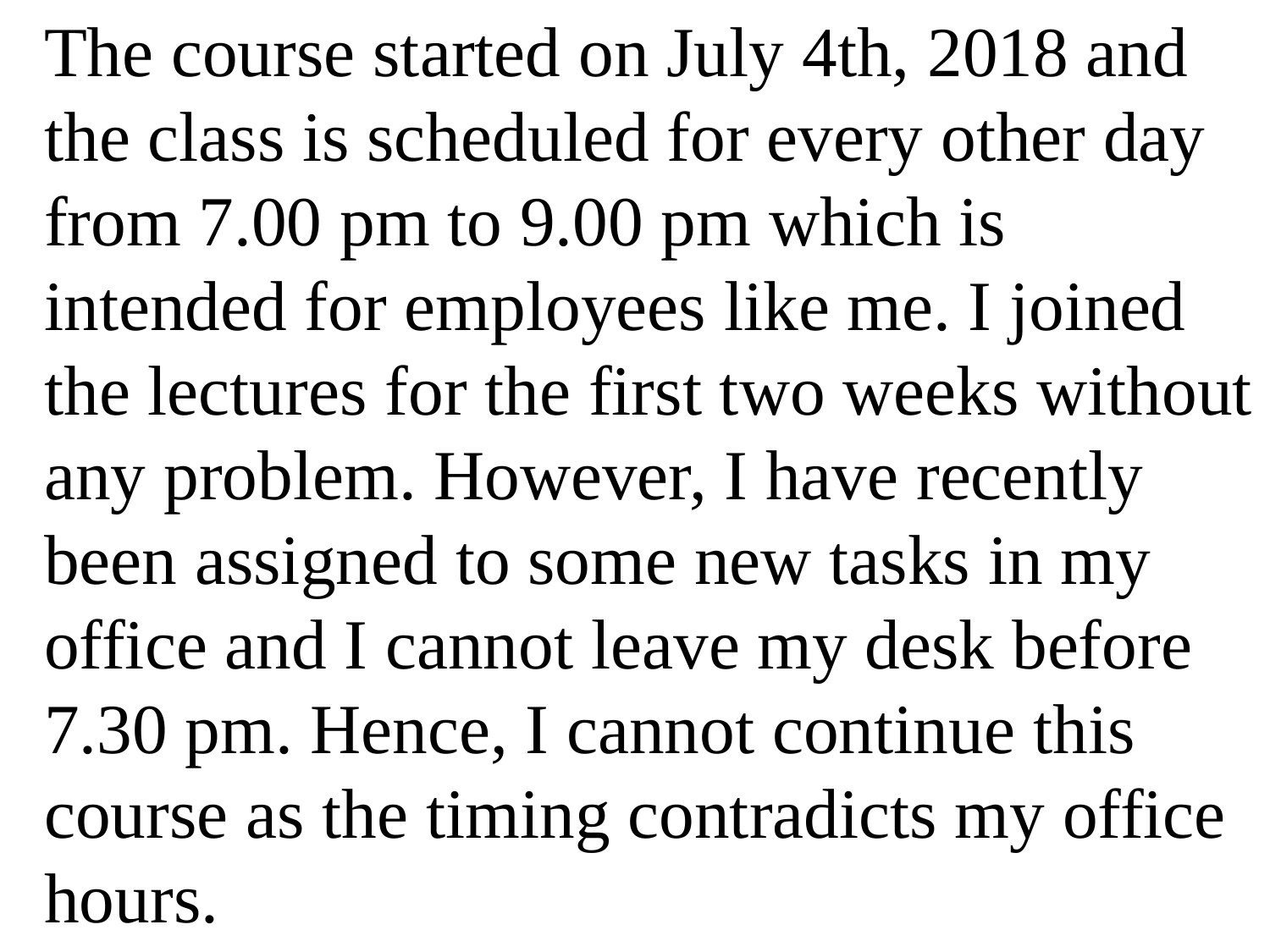

The course started on July 4th, 2018 and the class is scheduled for every other day from 7.00 pm to 9.00 pm which is intended for employees like me. I joined the lectures for the first two weeks without any problem. However, I have recently been assigned to some new tasks in my office and I cannot leave my desk before 7.30 pm. Hence, I cannot continue this course as the timing contradicts my office hours.
#